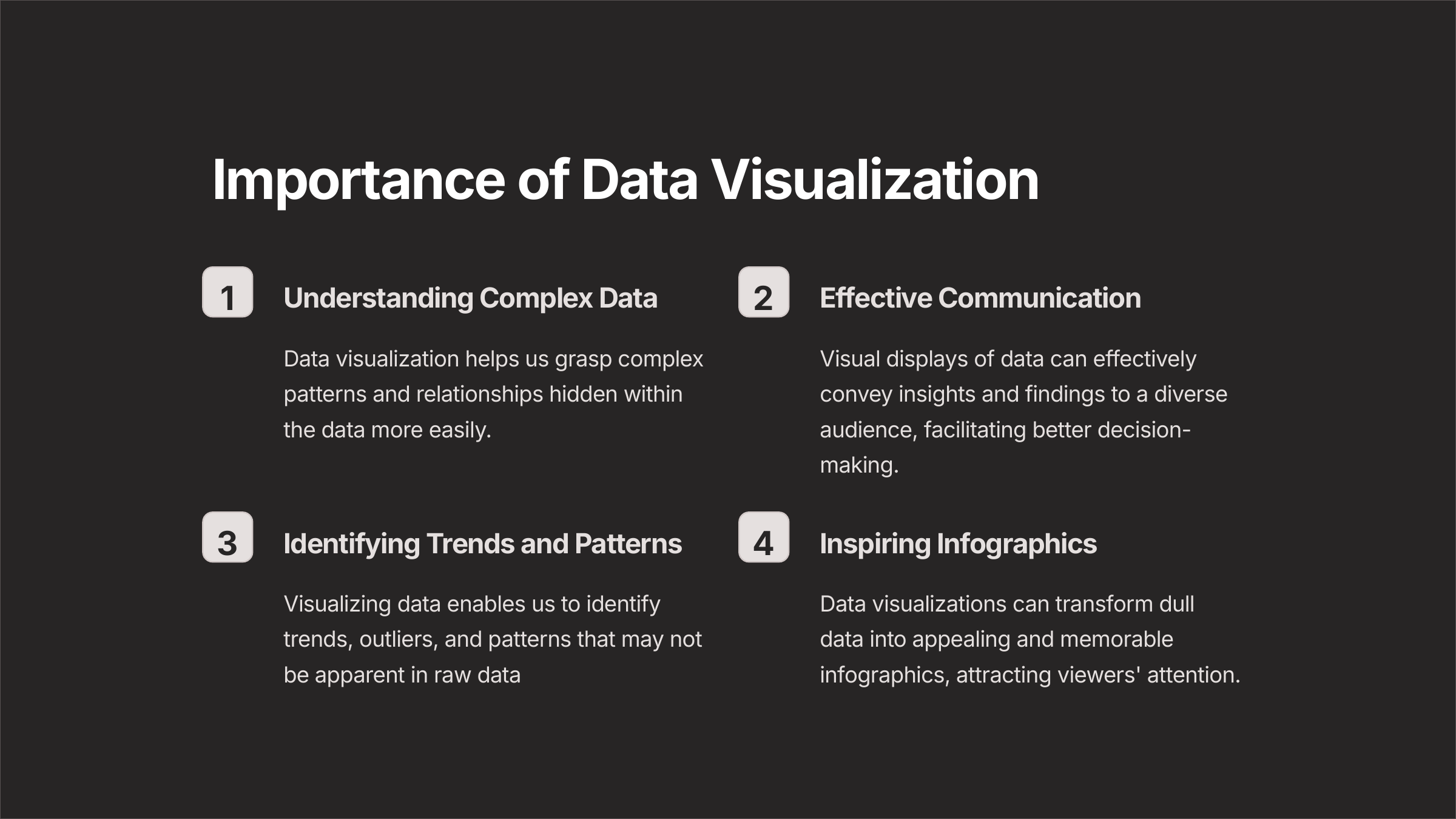

Importance of Data Visualization

1
2
Understanding Complex Data
Effective Communication
Data visualization helps us grasp complex patterns and relationships hidden within the data more easily.
Visual displays of data can effectively convey insights and findings to a diverse audience, facilitating better decision-making.

3
4
Identifying Trends and Patterns
Inspiring Infographics
Visualizing data enables us to identify trends, outliers, and patterns that may not be apparent in raw data
Data visualizations can transform dull data into appealing and memorable infographics, attracting viewers' attention.